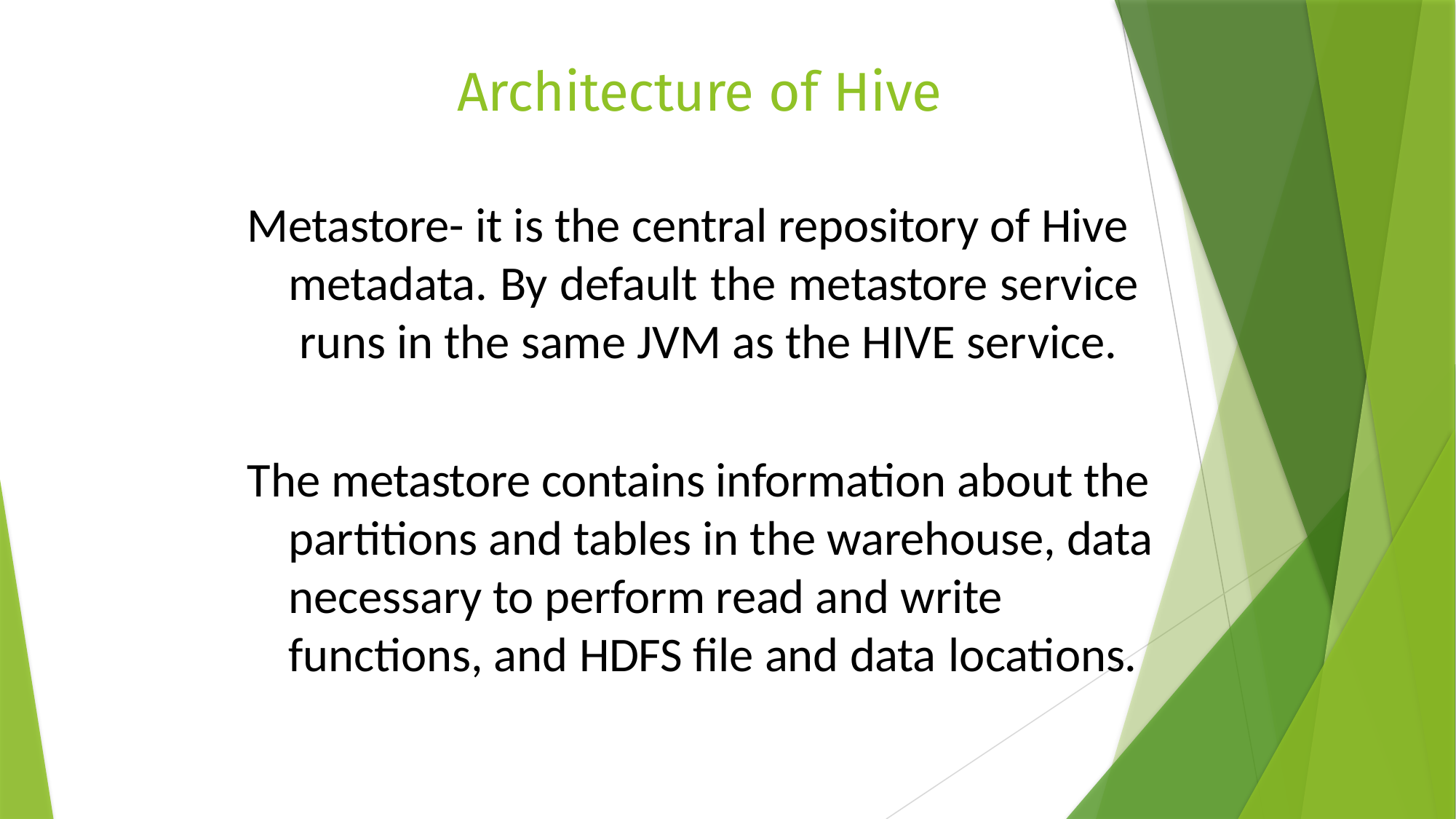

# Architecture of Hive
Metastore- it is the central repository of Hive  metadata. By default the metastore service  runs in the same JVM as the HIVE service.

The metastore contains information about the  partitions and tables in the warehouse, data  necessary to perform read and write  functions, and HDFS file and data locations.